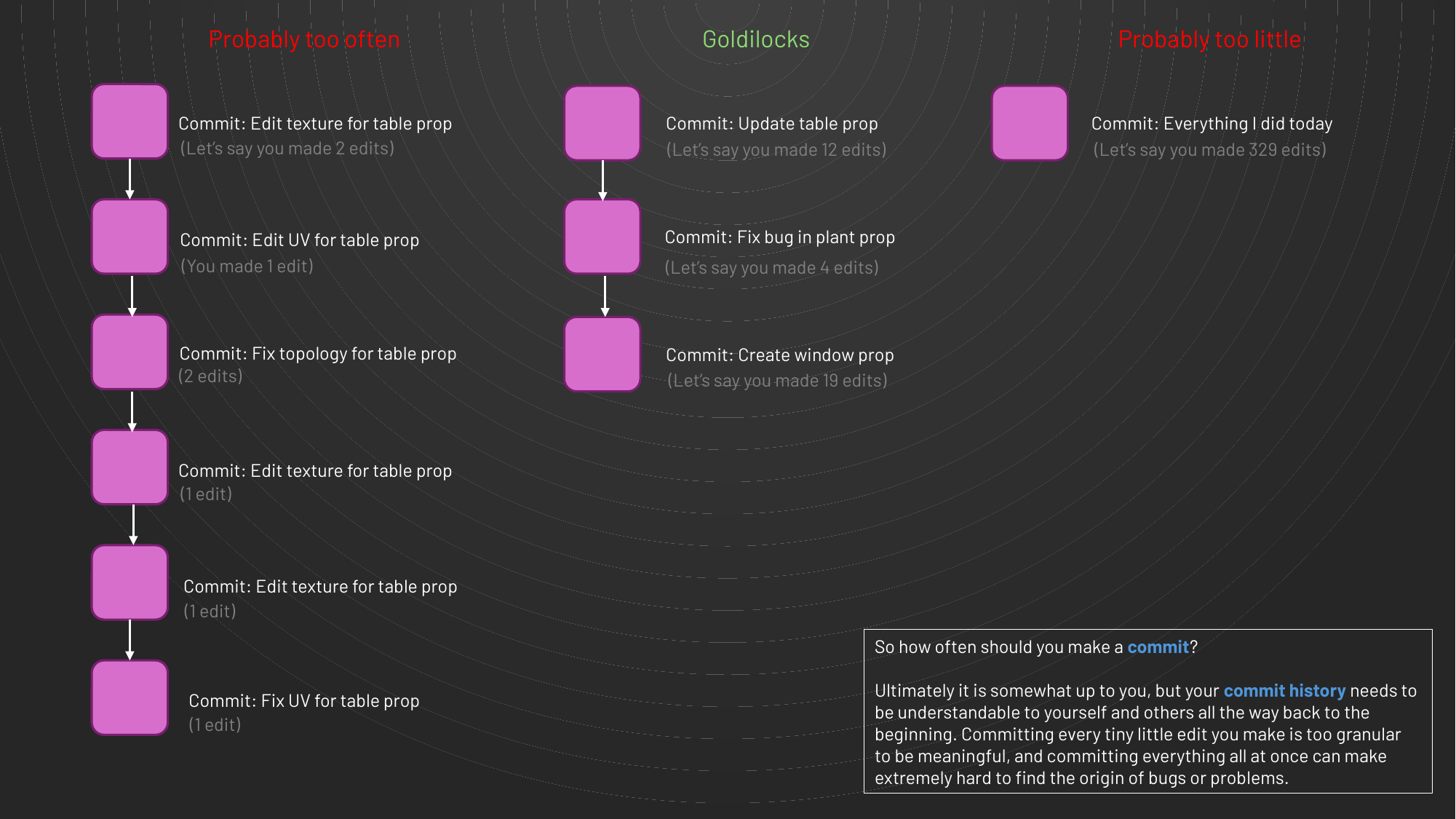

Probably too often
Goldilocks
Probably too little

Commit: Update table prop
Commit: Everything I did today
Commit: Edit texture for table prop
(Let’s say you made 2 edits)
(Let’s say you made 12 edits)
(Let’s say you made 329 edits)

Commit: Fix bug in plant prop
Commit: Edit UV for table prop
(You made 1 edit)
(Let’s say you made 4 edits)

Commit: Fix topology for table prop
Commit: Create window prop
(2 edits)
(Let’s say you made 19 edits)

Commit: Edit texture for table prop
(1 edit)

Commit: Edit texture for table prop
(1 edit)
So how often should you make a commit?

Ultimately it is somewhat up to you, but your commit history needs to be understandable to yourself and others all the way back to the beginning. Committing every tiny little edit you make is too granular to be meaningful, and committing everything all at once can make extremely hard to find the origin of bugs or problems.

Commit: Fix UV for table prop
(1 edit)